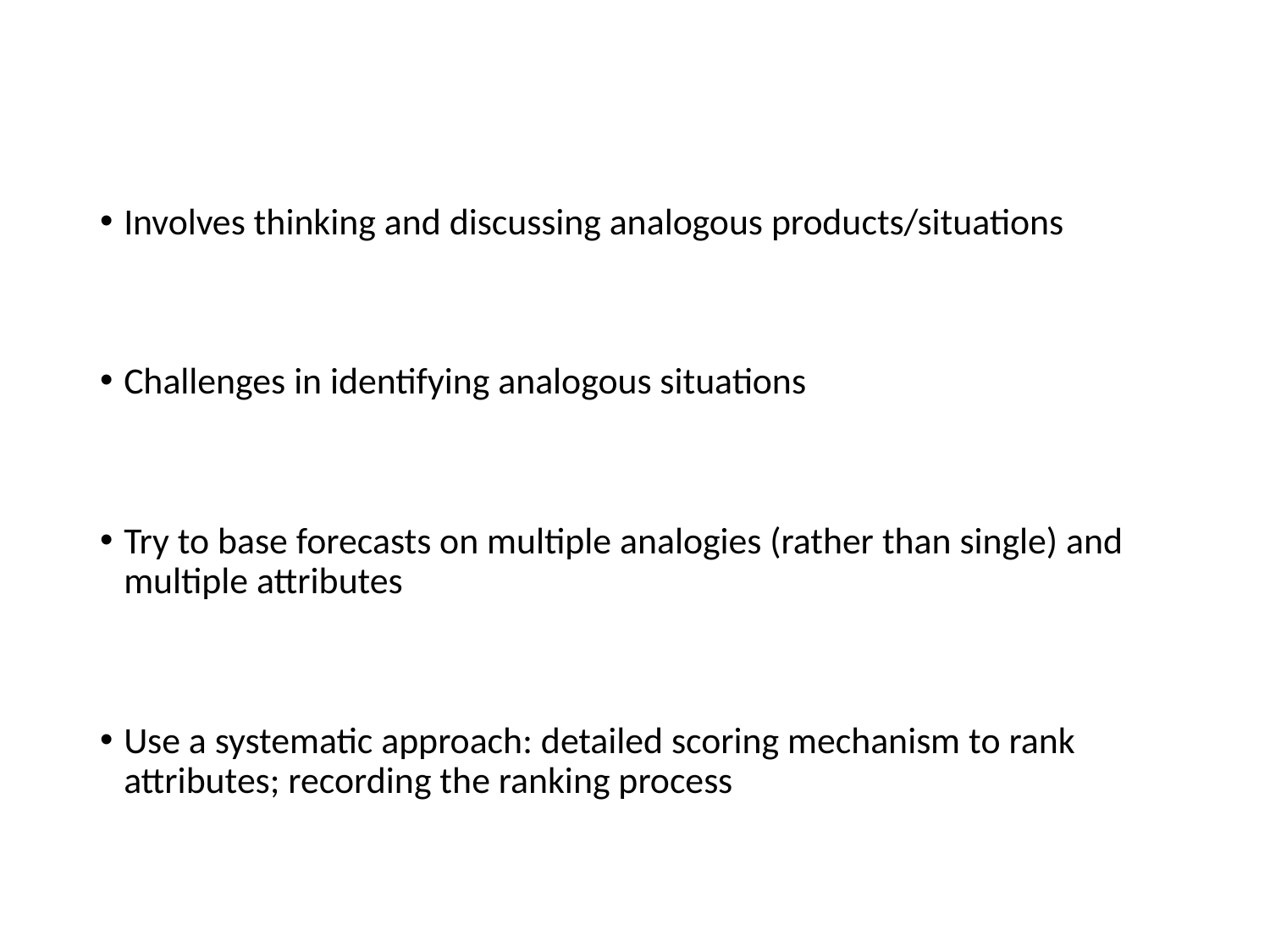

Involves thinking and discussing analogous products/situations

Challenges in identifying analogous situations

Try to base forecasts on multiple analogies (rather than single) and multiple attributes

Use a systematic approach: detailed scoring mechanism to rank attributes; recording the ranking process